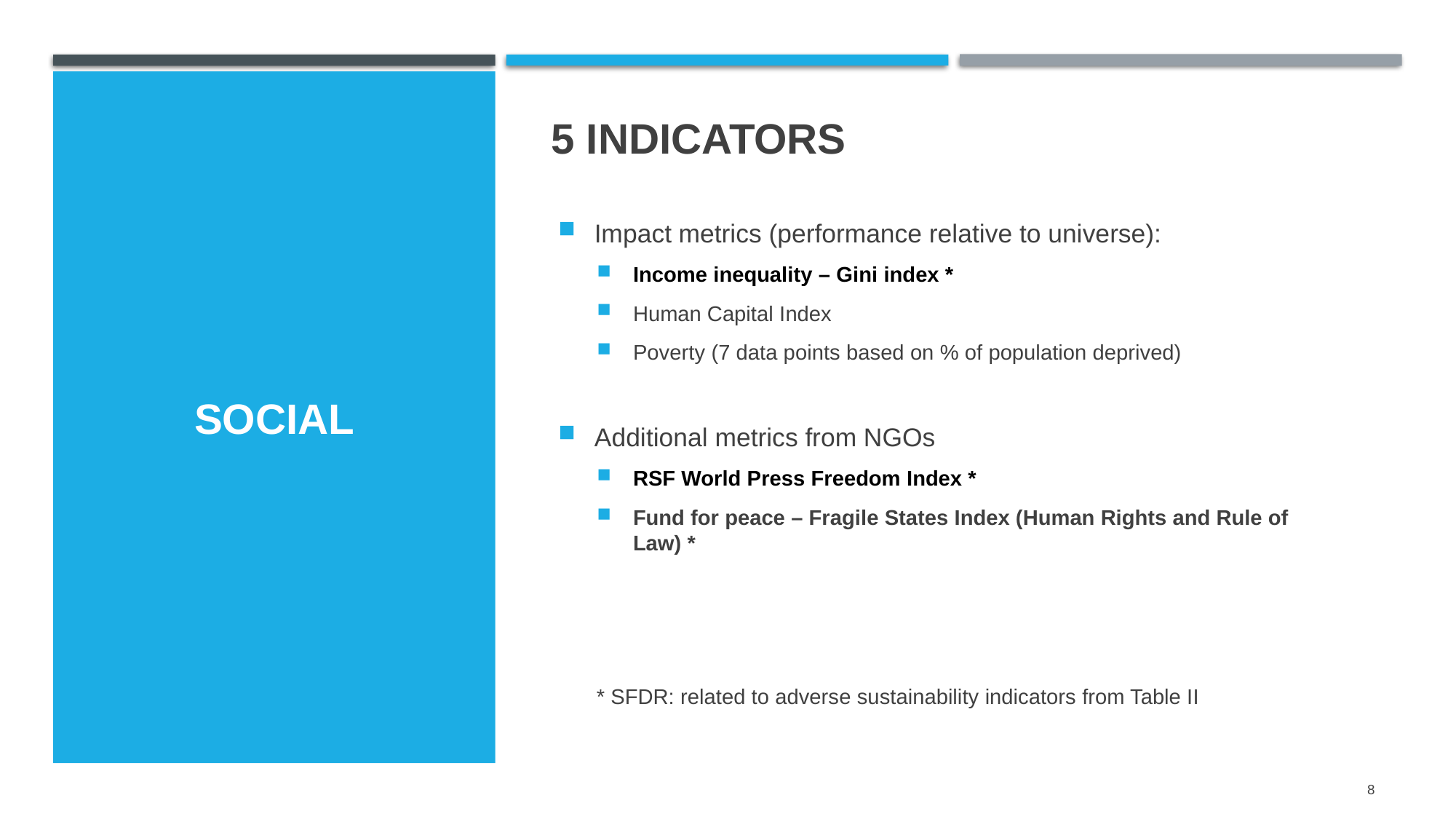

5 indicators
# Social
Impact metrics (performance relative to universe):
Income inequality – Gini index *
Human Capital Index
Poverty (7 data points based on % of population deprived)

Additional metrics from NGOs
RSF World Press Freedom Index *
Fund for peace – Fragile States Index (Human Rights and Rule of Law) *

* SFDR: related to adverse sustainability indicators from Table II

8